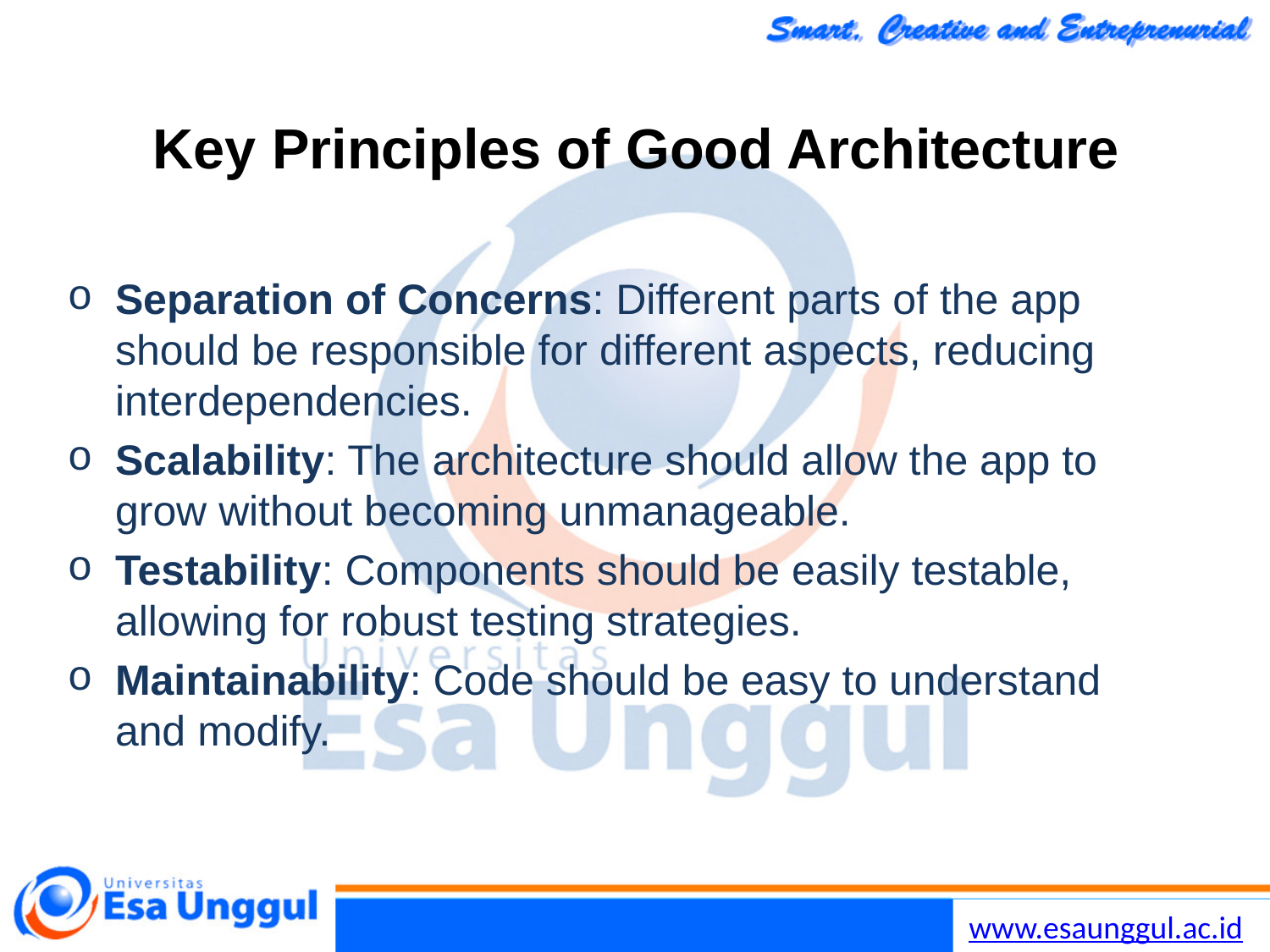

# Key Principles of Good Architecture
Separation of Concerns: Different parts of the app should be responsible for different aspects, reducing interdependencies.
Scalability: The architecture should allow the app to grow without becoming unmanageable.
Testability: Components should be easily testable, allowing for robust testing strategies.
Maintainability: Code should be easy to understand and modify.